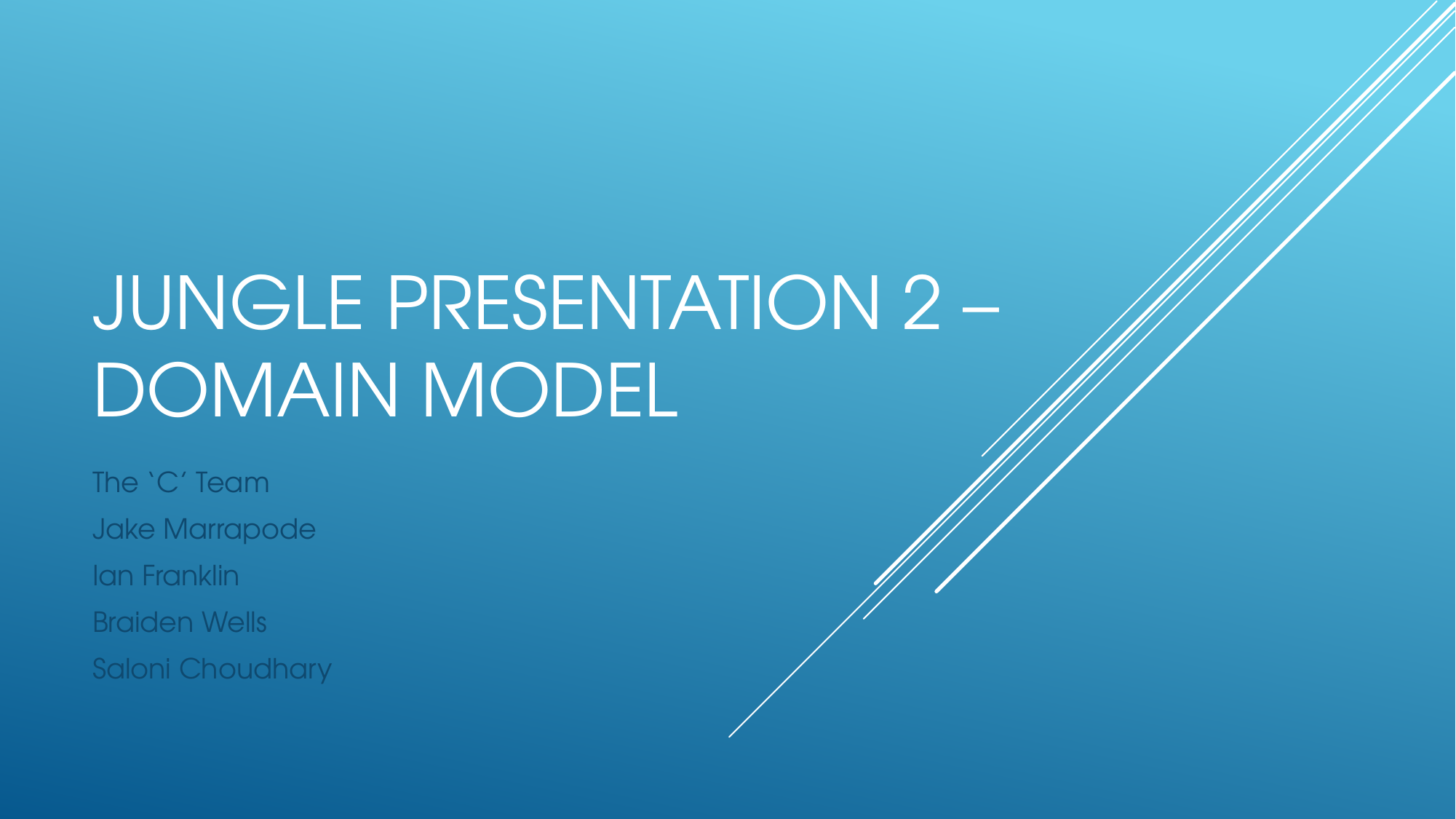

# Jungle presentation 2 – Domain model
The ‘C’ Team
Jake Marrapode
Ian Franklin
Braiden Wells
Saloni Choudhary